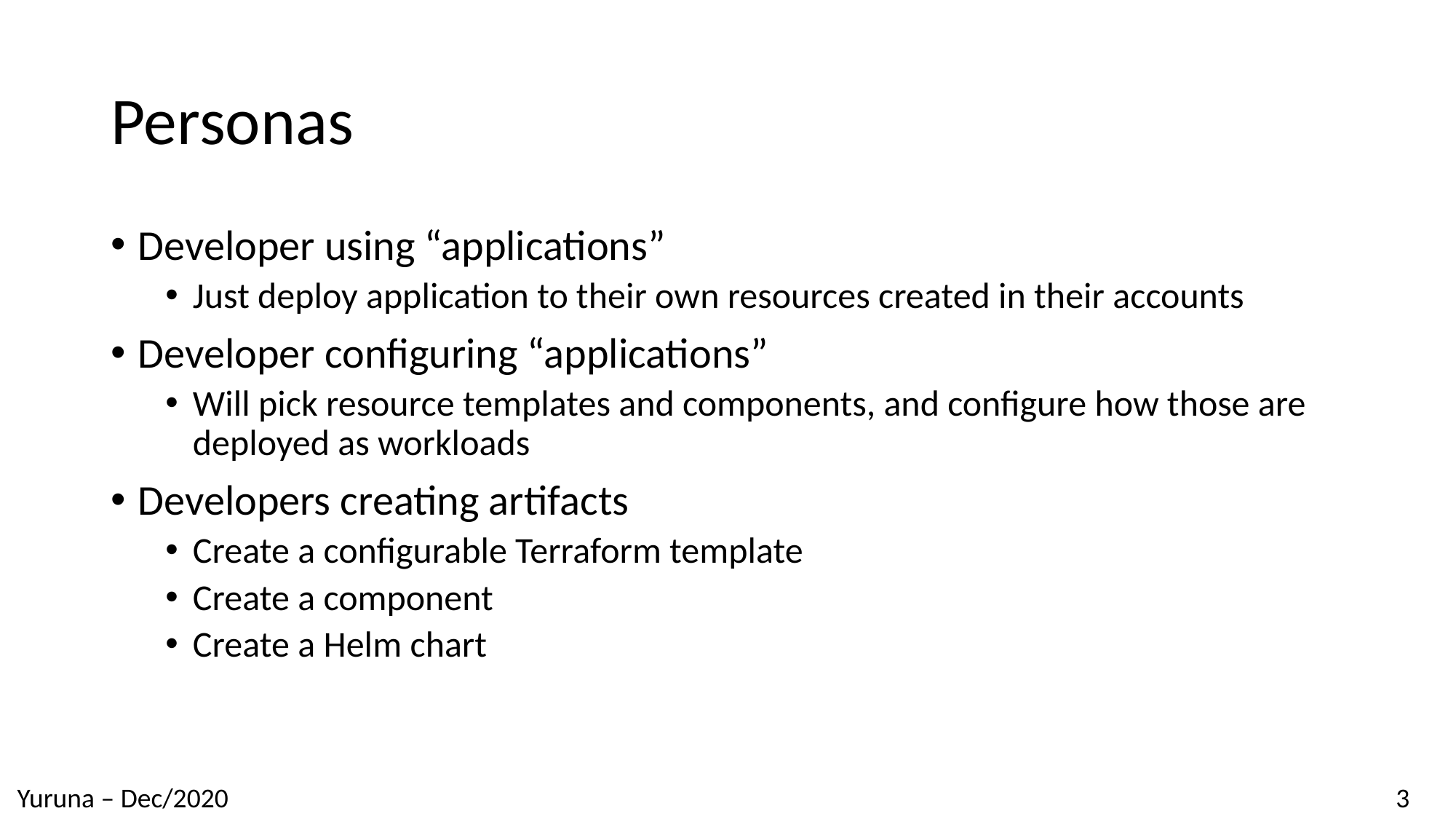

# Personas
Developer using “applications”
Just deploy application to their own resources created in their accounts
Developer configuring “applications”
Will pick resource templates and components, and configure how those are deployed as workloads
Developers creating artifacts
Create a configurable Terraform template
Create a component
Create a Helm chart